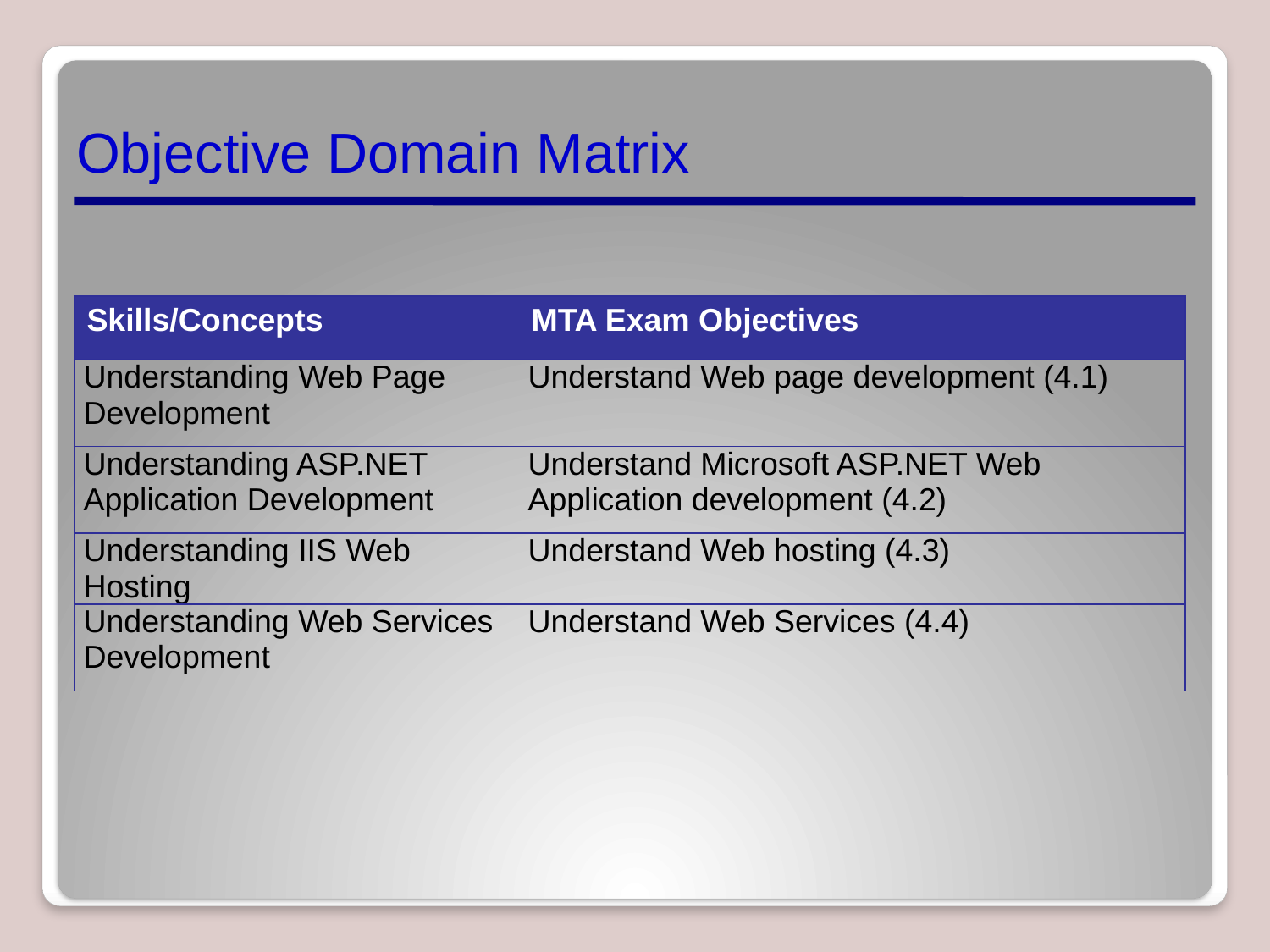

# Objective Domain Matrix
| Skills/Concepts | MTA Exam Objectives |
| --- | --- |
| Understanding Web Page Development | Understand Web page development (4.1) |
| Understanding ASP.NET Application Development | Understand Microsoft ASP.NET Web Application development (4.2) |
| Understanding IIS Web Hosting | Understand Web hosting (4.3) |
| Understanding Web Services Development | Understand Web Services (4.4) |